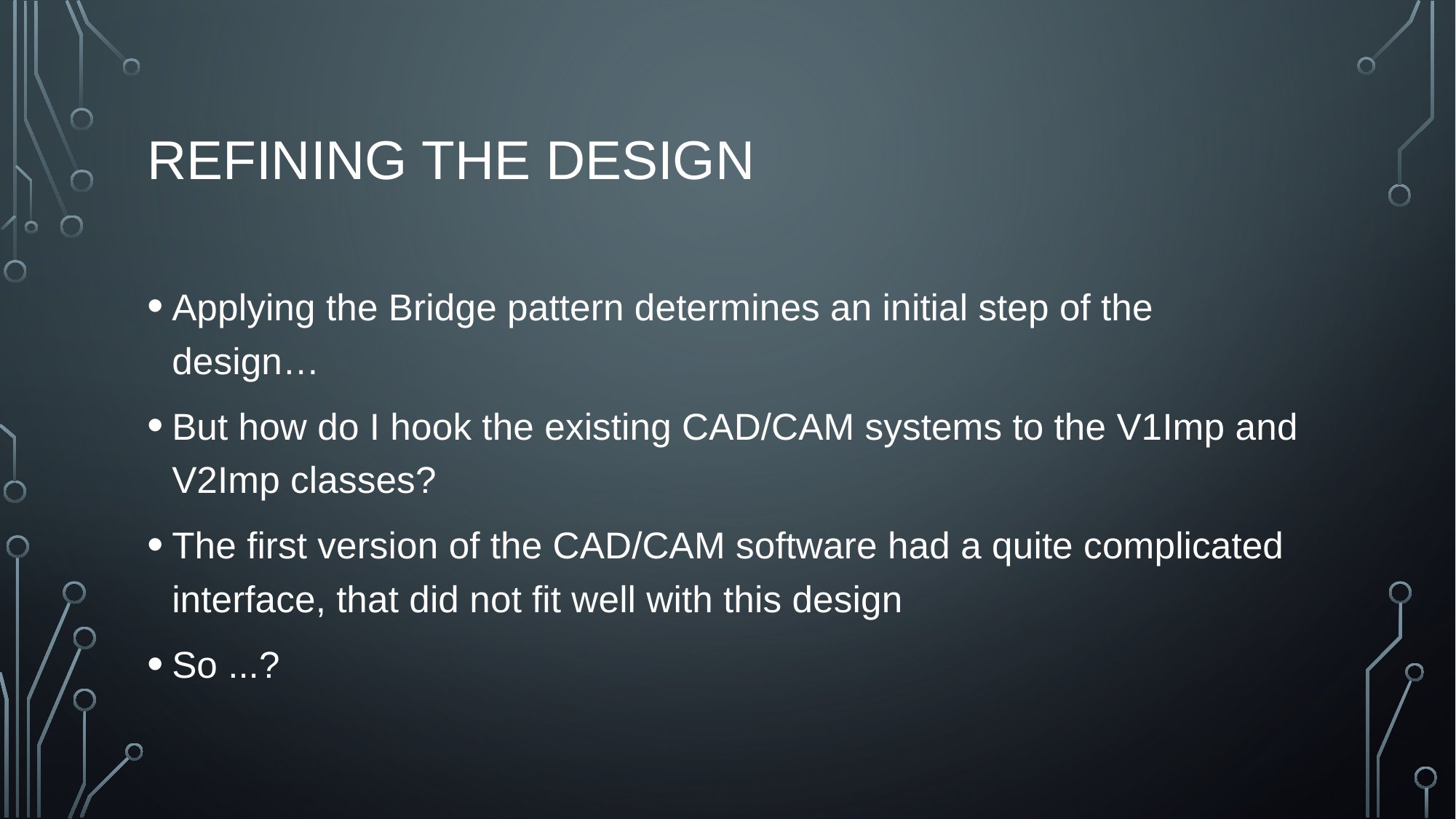

# Refining the design
Applying the Bridge pattern determines an initial step of the design…
But how do I hook the existing CAD/CAM systems to the V1Imp and V2Imp classes?
The first version of the CAD/CAM software had a quite complicated interface, that did not fit well with this design
So ...?